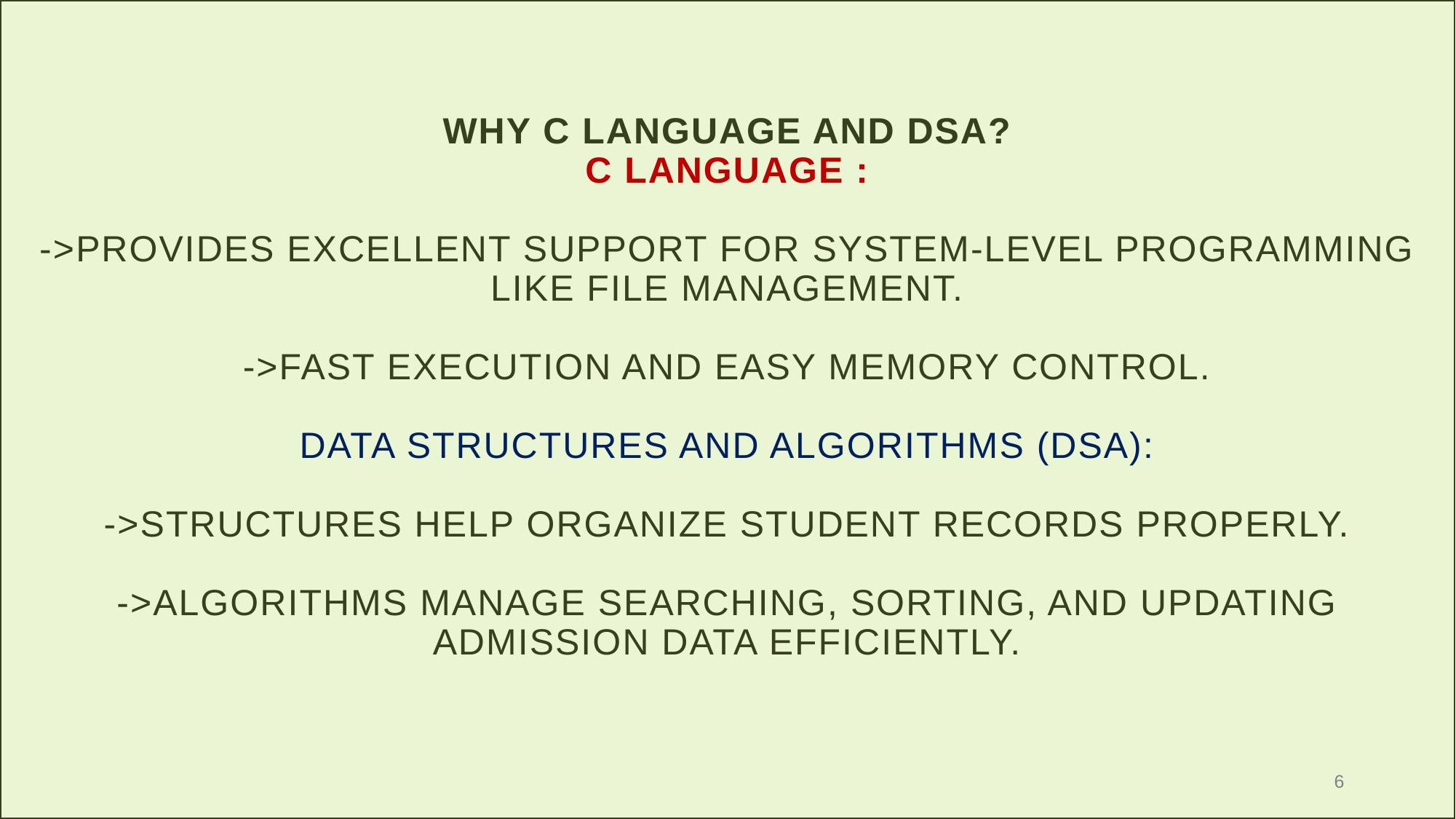

# Why C Language and DSA? C language : ->Provides excellent support for system-level programming like file management. ->Fast execution and easy memory control. Data structures and algorithms (dsa): ->Structures help organize student records properly. ->Algorithms manage searching, sorting, and updating admission data efficiently.
6